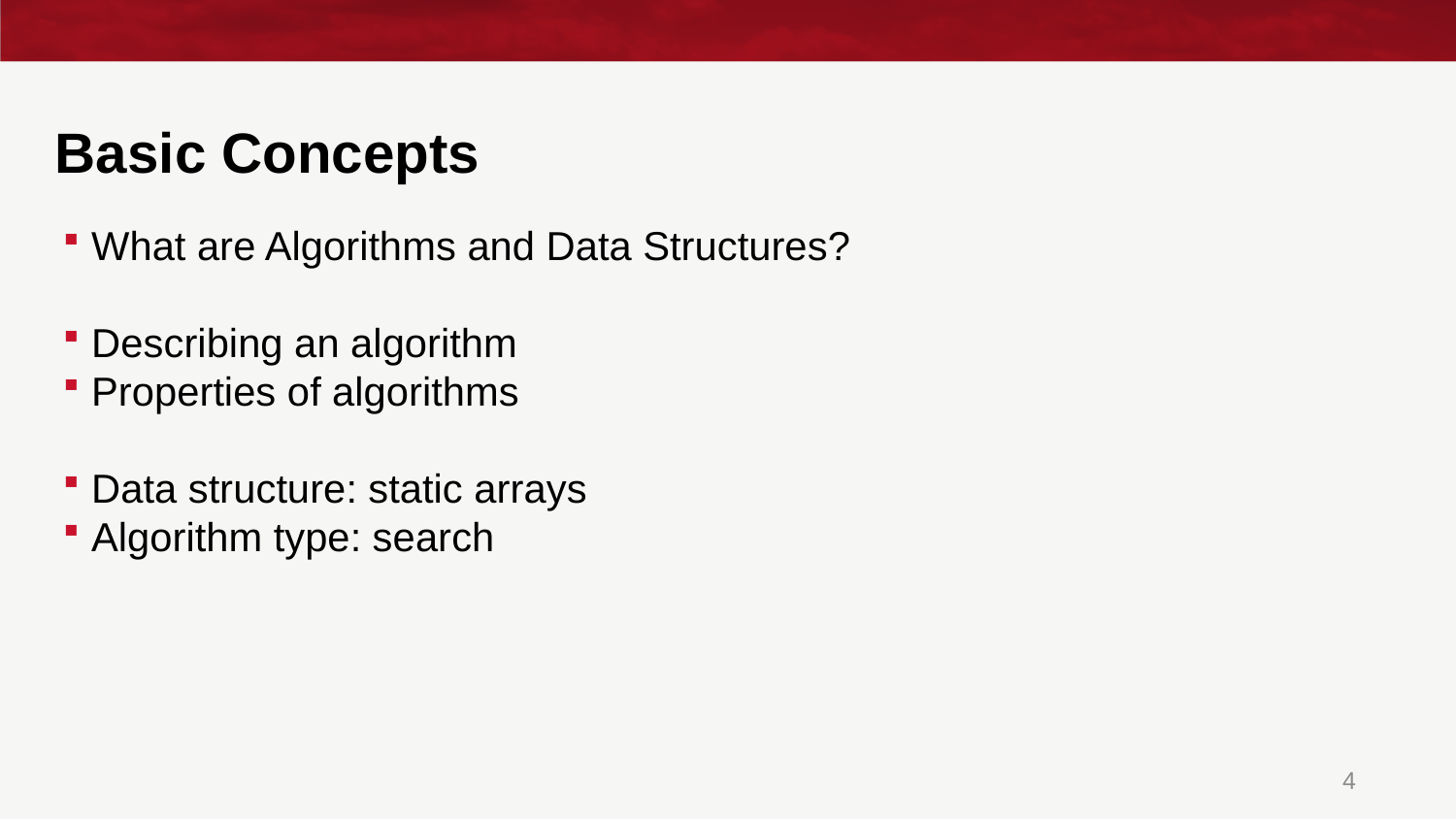

# Basic Concepts
What are Algorithms and Data Structures?
Describing an algorithm
Properties of algorithms
Data structure: static arrays
Algorithm type: search